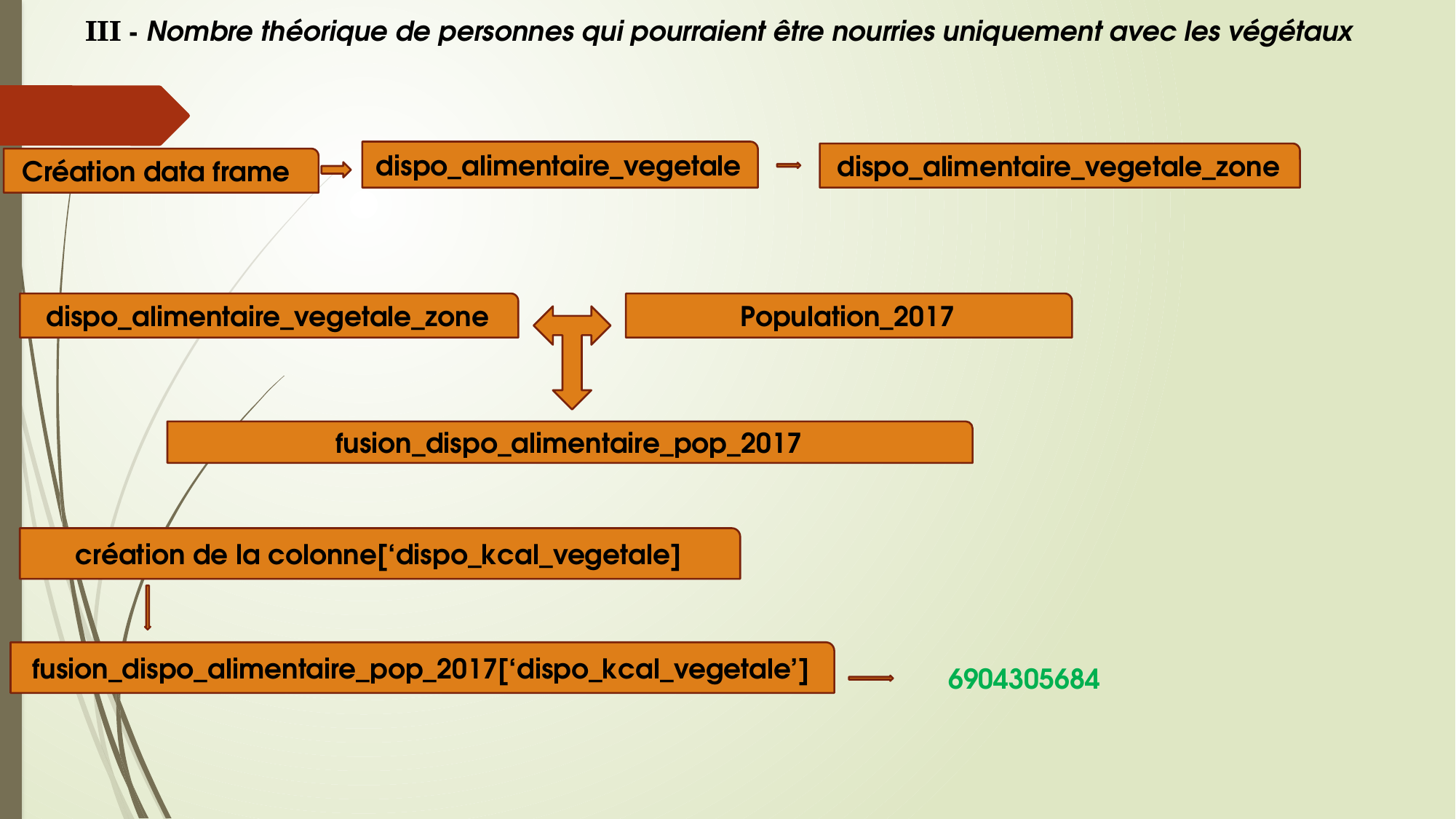

III - Nombre théorique de personnes qui pourraient être nourries uniquement avec les végétaux
dispo_alimentaire_vegetale
dispo_alimentaire_vegetale_zone
Création data frame

dispo_alimentaire_vegetale_zone
Population_2017

fusion_dispo_alimentaire_pop_2017
création de la colonne[‘dispo_kcal_vegetale]

fusion_dispo_alimentaire_pop_2017[‘dispo_kcal_vegetale’]

6904305684